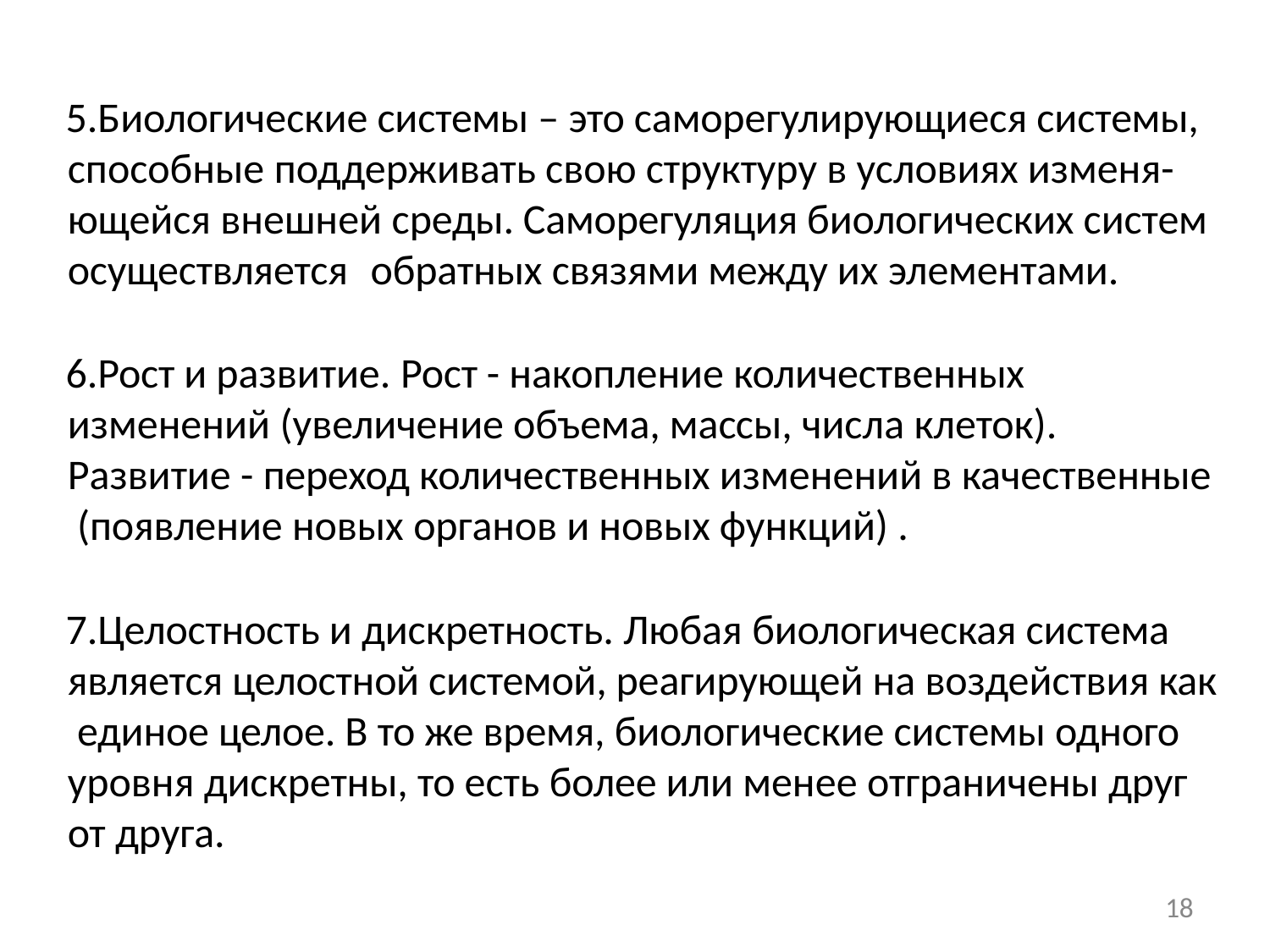

Биологические системы – это саморегулирующиеся системы,  способные поддерживать свою структуру в условиях изменя-  ющейся внешней среды. Саморегуляция биологических систем  осуществляется	обратных связями между их элементами.

Рост и развитие. Рост - накопление количественных  изменений (увеличение объема, массы, числа клеток).  Развитие - переход количественных изменений в качественные  (появление новых органов и новых функций) .

Целостность и дискретность. Любая биологическая система  является целостной системой, реагирующей на воздействия как  единое целое. В то же время, биологические системы одного  уровня дискретны, то есть более или менее отграничены друг  от друга.
18